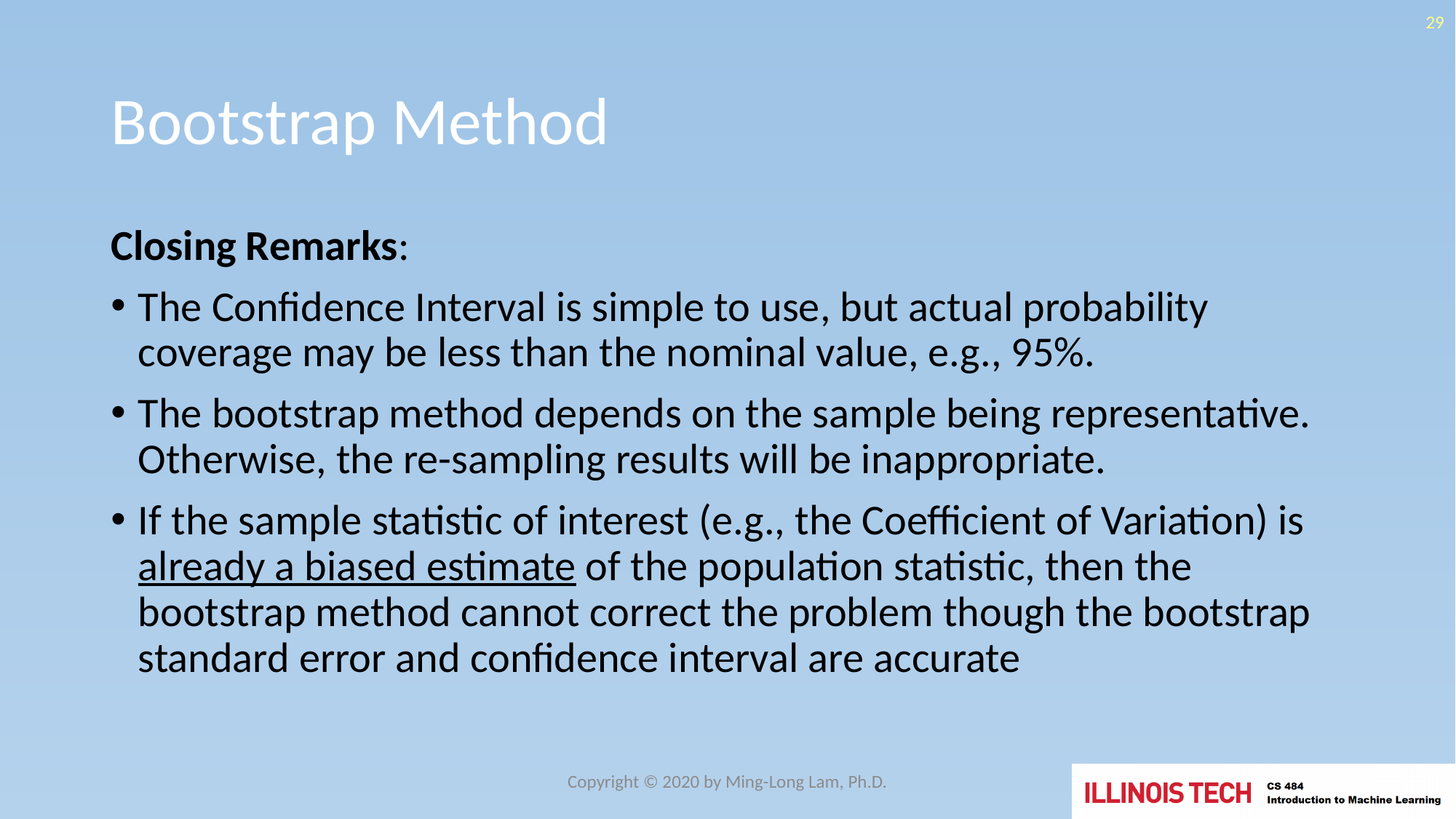

29
# Bootstrap Method
Closing Remarks:
The Confidence Interval is simple to use, but actual probability coverage may be less than the nominal value, e.g., 95%.
The bootstrap method depends on the sample being representative.  Otherwise, the re-sampling results will be inappropriate.
If the sample statistic of interest (e.g., the Coefficient of Variation) is already a biased estimate of the population statistic, then the bootstrap method cannot correct the problem though the bootstrap standard error and confidence interval are accurate
Copyright © 2020 by Ming-Long Lam, Ph.D.